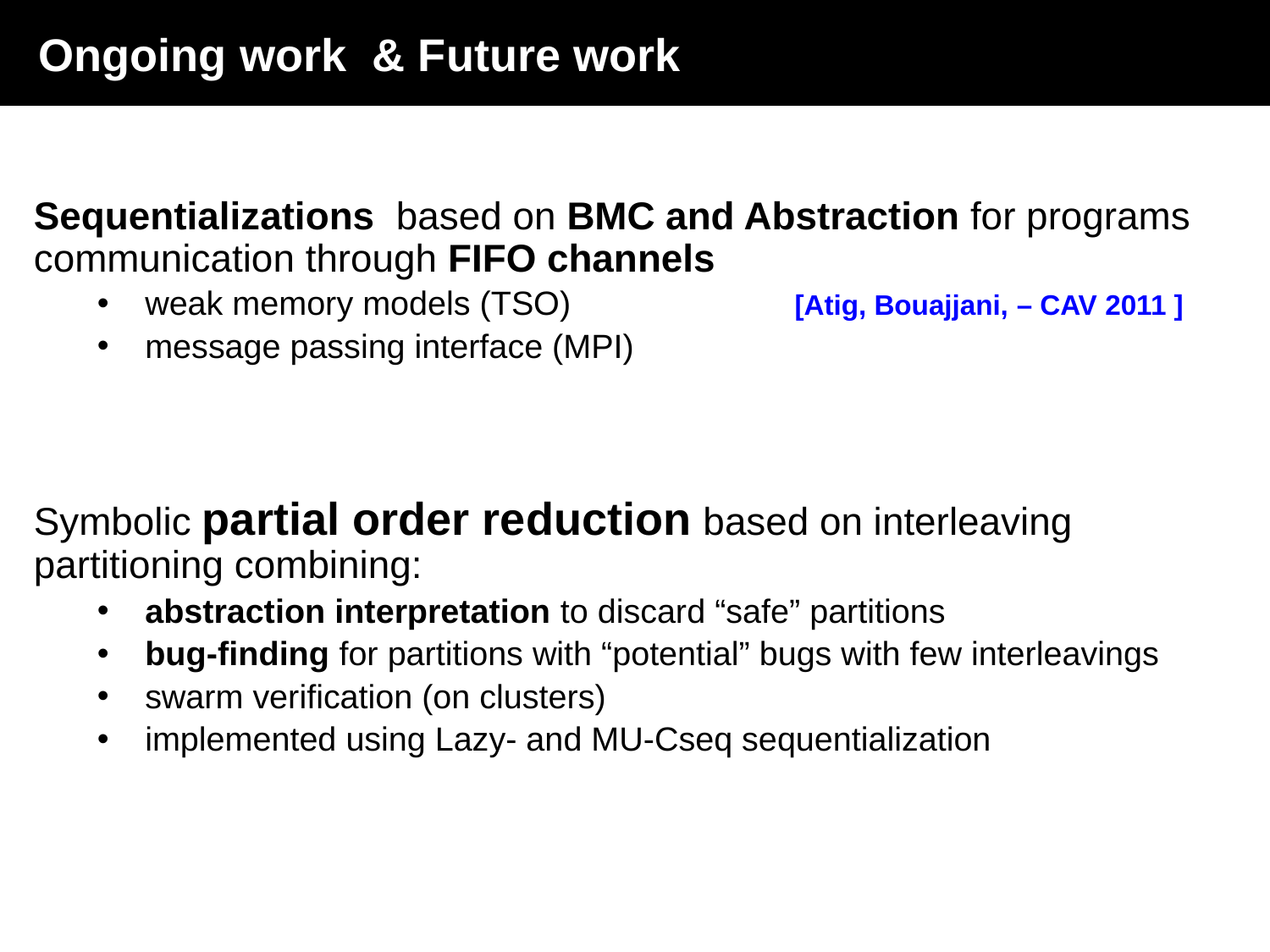

# Ongoing work  & Future work

Sequentializations  based on BMC and Abstraction for programs communication through FIFO channels
weak memory models (TSO)                        [Atig, Bouajjani, – CAV 2011 ]
message passing interface (MPI)

Symbolic partial order reduction based on interleaving partitioning combining:
abstraction interpretation to discard “safe” partitions
bug-finding for partitions with “potential” bugs with few interleavings
swarm verification (on clusters)
implemented using Lazy- and MU-Cseq sequentialization